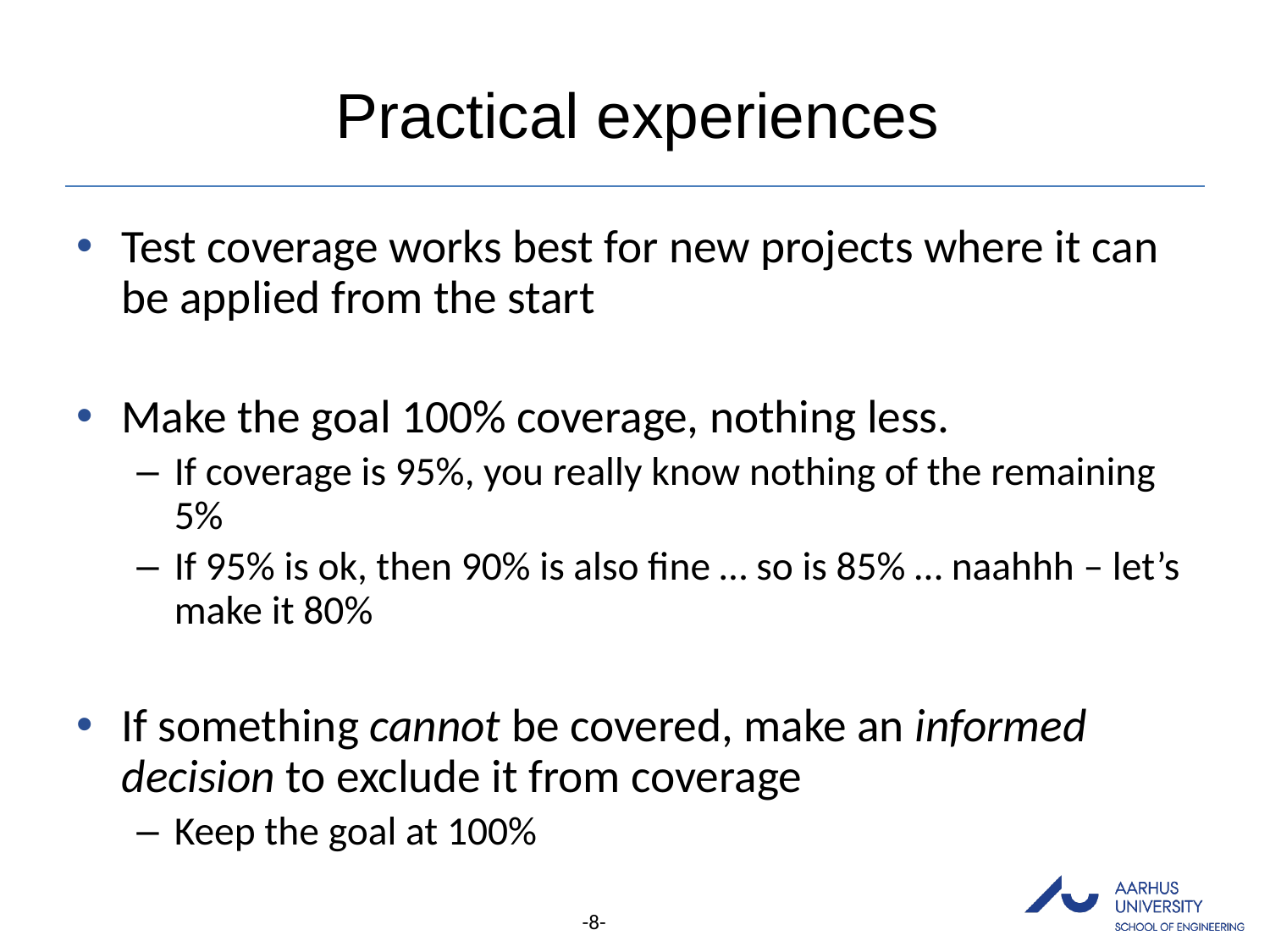

# Practical experiences
Test coverage works best for new projects where it can be applied from the start

Make the goal 100% coverage, nothing less.
If coverage is 95%, you really know nothing of the remaining 5%
If 95% is ok, then 90% is also fine … so is 85% … naahhh – let’s make it 80%

If something cannot be covered, make an informed decision to exclude it from coverage
Keep the goal at 100%